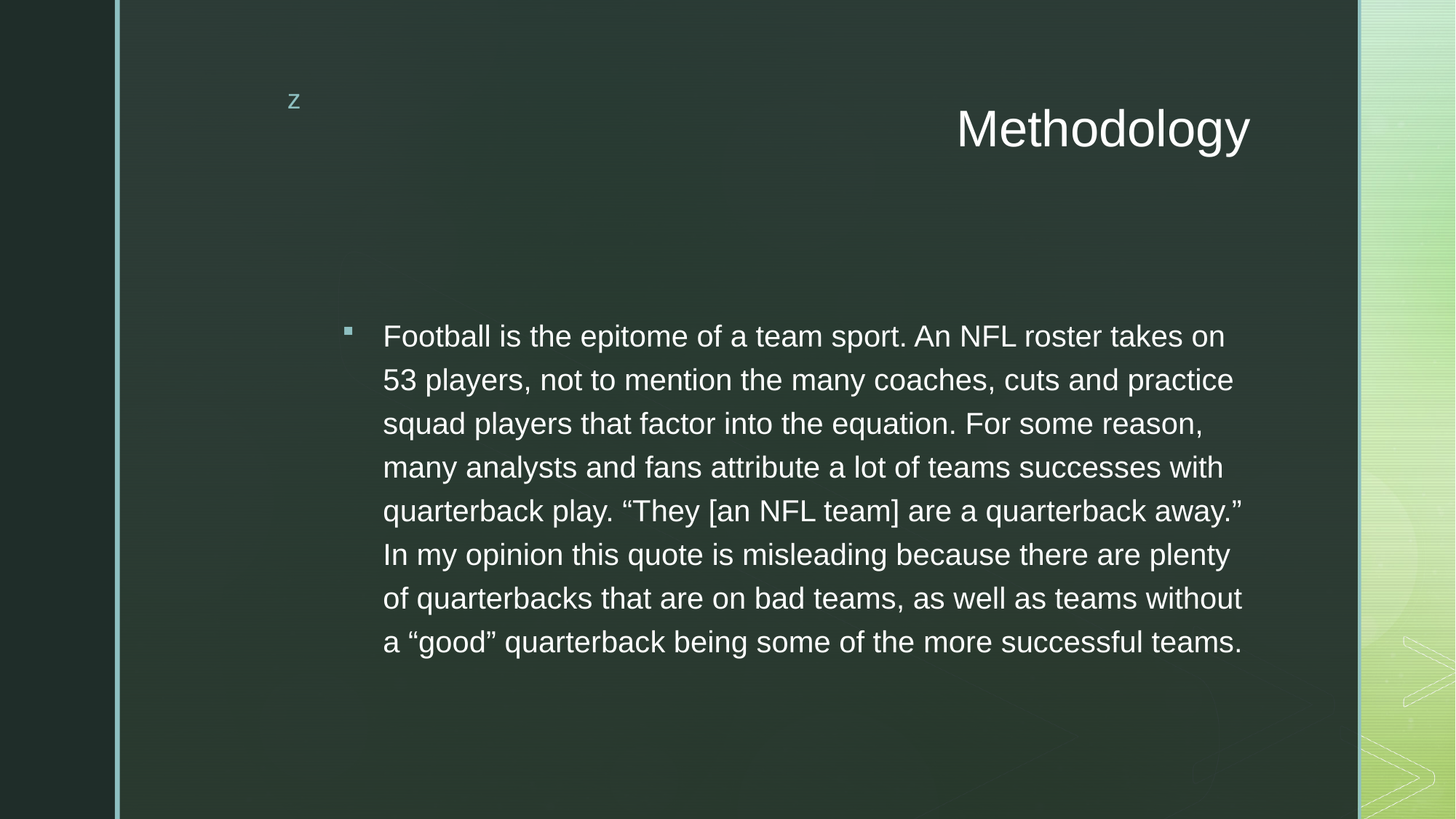

# Methodology
Football is the epitome of a team sport. An NFL roster takes on 53 players, not to mention the many coaches, cuts and practice squad players that factor into the equation. For some reason, many analysts and fans attribute a lot of teams successes with quarterback play. “They [an NFL team] are a quarterback away.” In my opinion this quote is misleading because there are plenty of quarterbacks that are on bad teams, as well as teams without a “good” quarterback being some of the more successful teams.